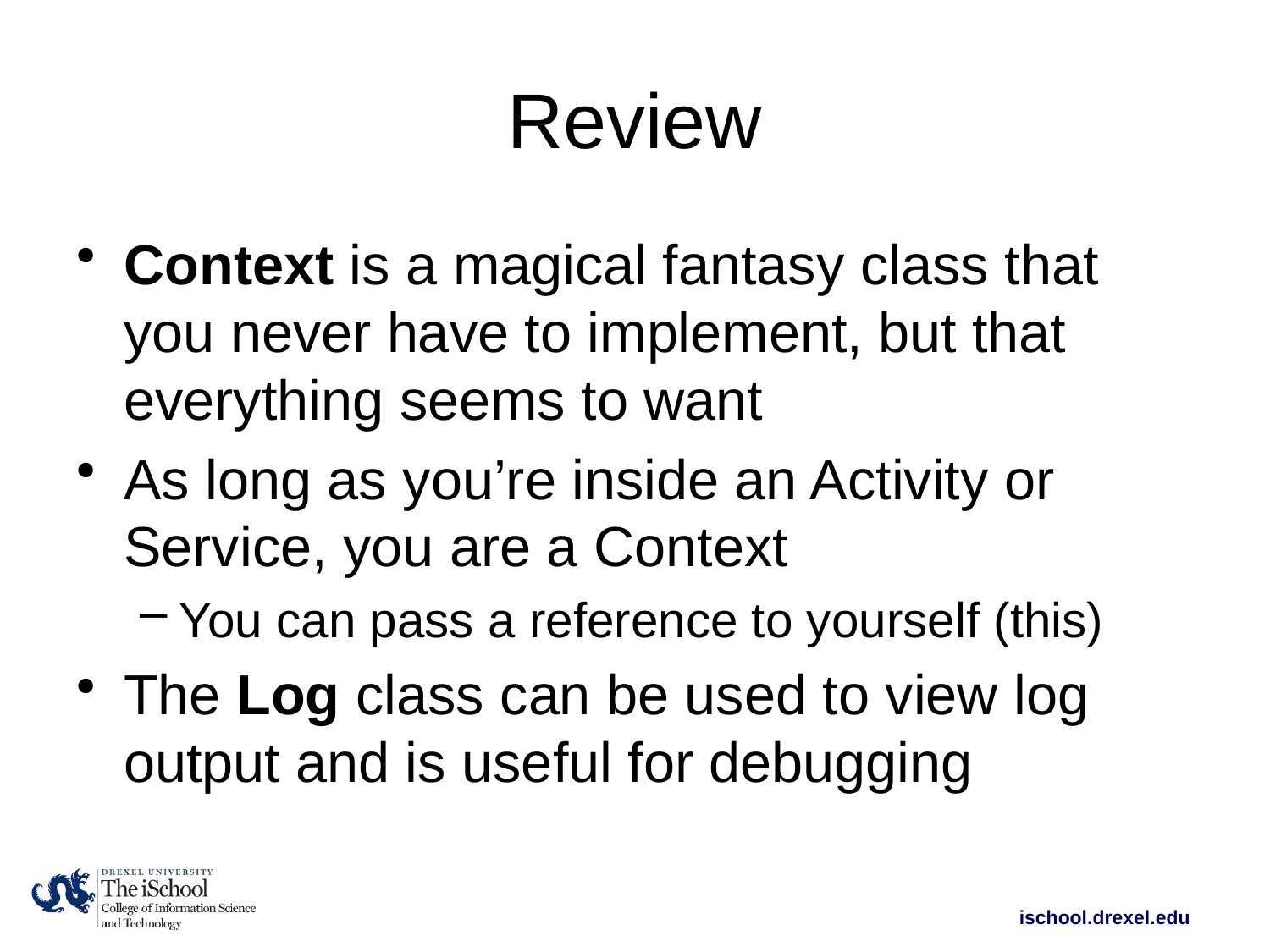

# Review
Context is a magical fantasy class that you never have to implement, but that everything seems to want
As long as you’re inside an Activity or Service, you are a Context
You can pass a reference to yourself (this)
The Log class can be used to view log output and is useful for debugging